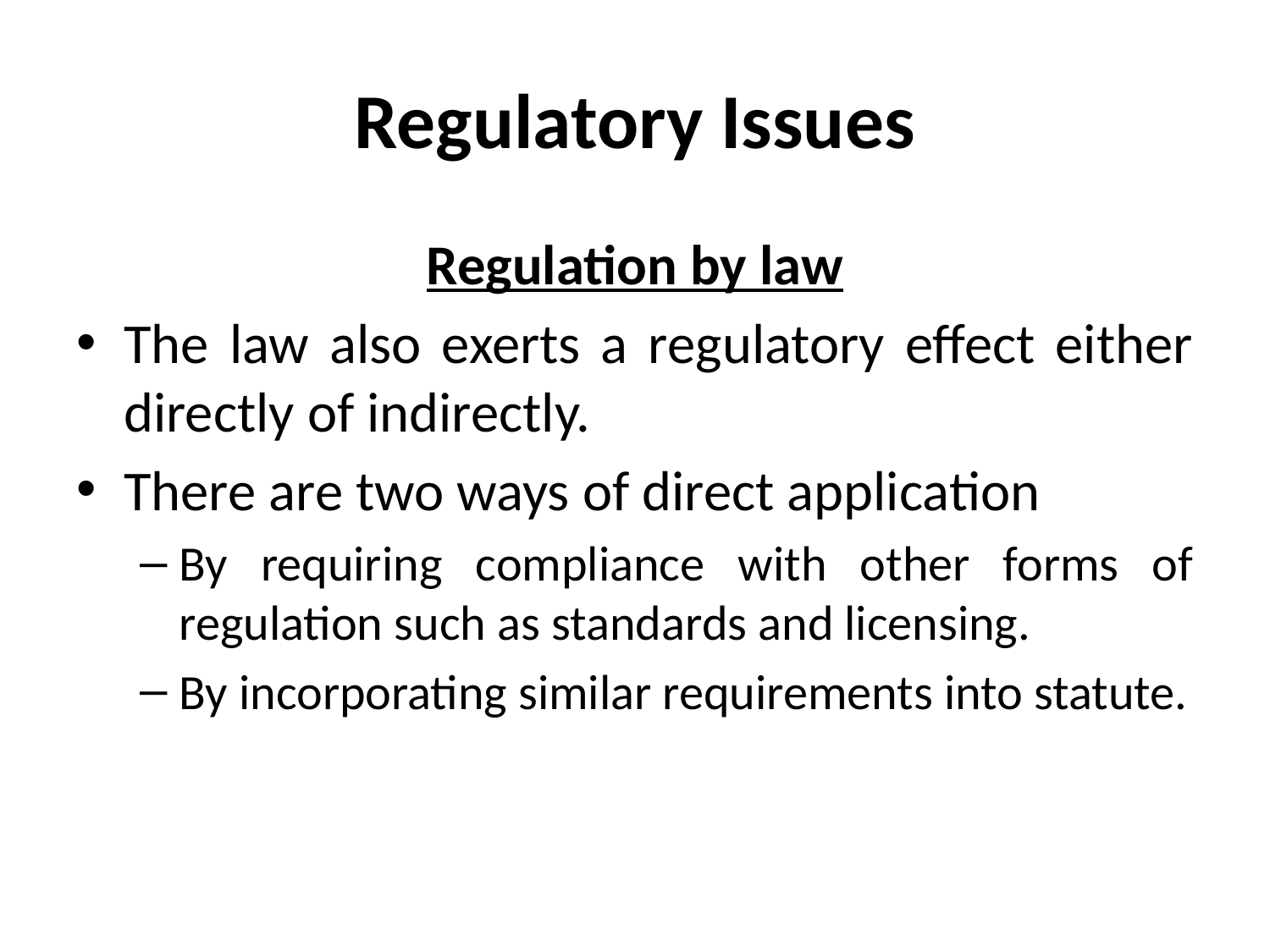

# Regulatory Issues
Regulation by law
The law also exerts a regulatory effect either directly of indirectly.
There are two ways of direct application
By requiring compliance with other forms of regulation such as standards and licensing.
By incorporating similar requirements into statute.